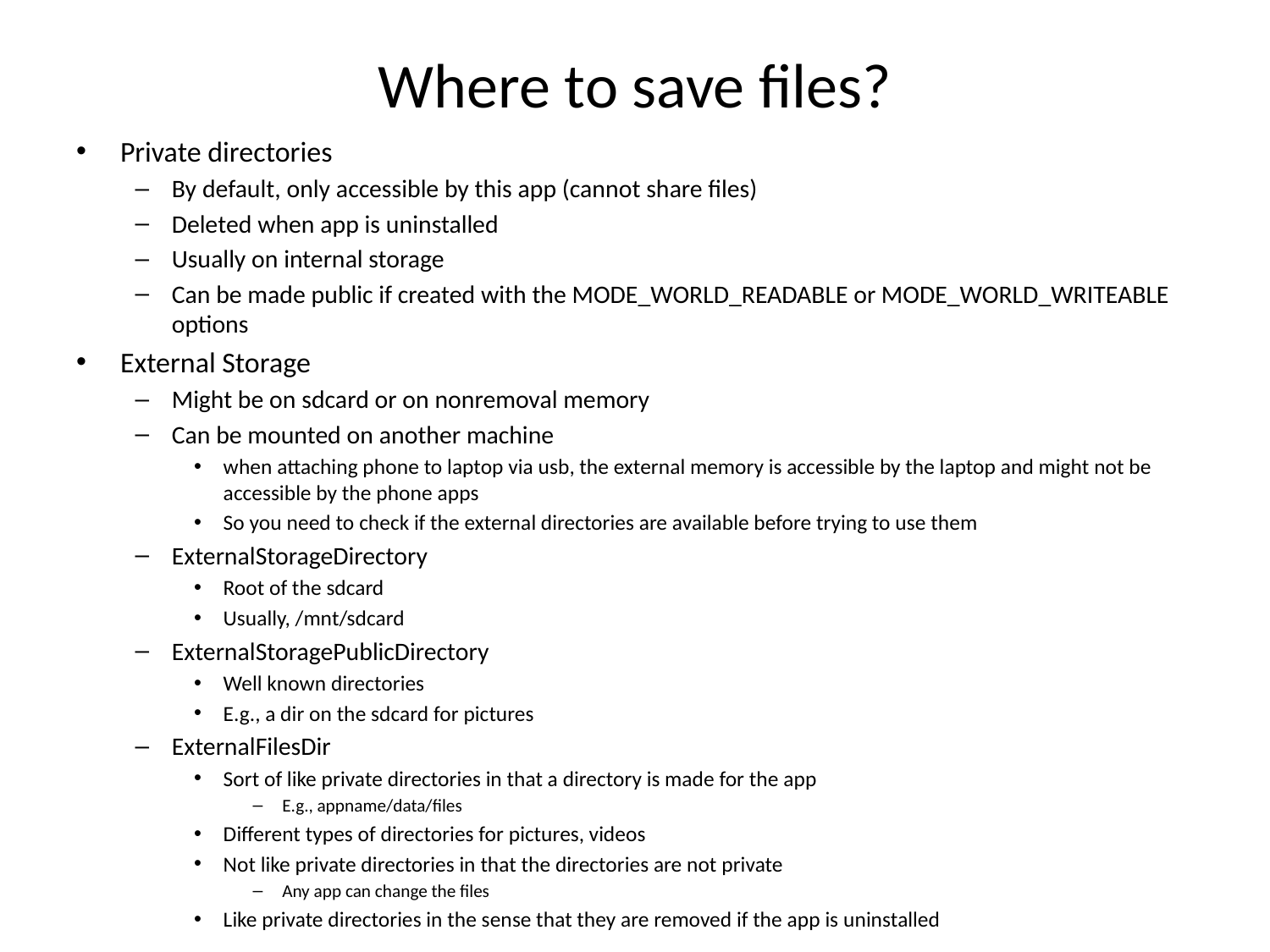

# Where to save files?
Private directories
By default, only accessible by this app (cannot share files)
Deleted when app is uninstalled
Usually on internal storage
Can be made public if created with the MODE_WORLD_READABLE or MODE_WORLD_WRITEABLE options
External Storage
Might be on sdcard or on nonremoval memory
Can be mounted on another machine
when attaching phone to laptop via usb, the external memory is accessible by the laptop and might not be accessible by the phone apps
So you need to check if the external directories are available before trying to use them
ExternalStorageDirectory
Root of the sdcard
Usually, /mnt/sdcard
ExternalStoragePublicDirectory
Well known directories
E.g., a dir on the sdcard for pictures
ExternalFilesDir
Sort of like private directories in that a directory is made for the app
E.g., appname/data/files
Different types of directories for pictures, videos
Not like private directories in that the directories are not private
Any app can change the files
Like private directories in the sense that they are removed if the app is uninstalled